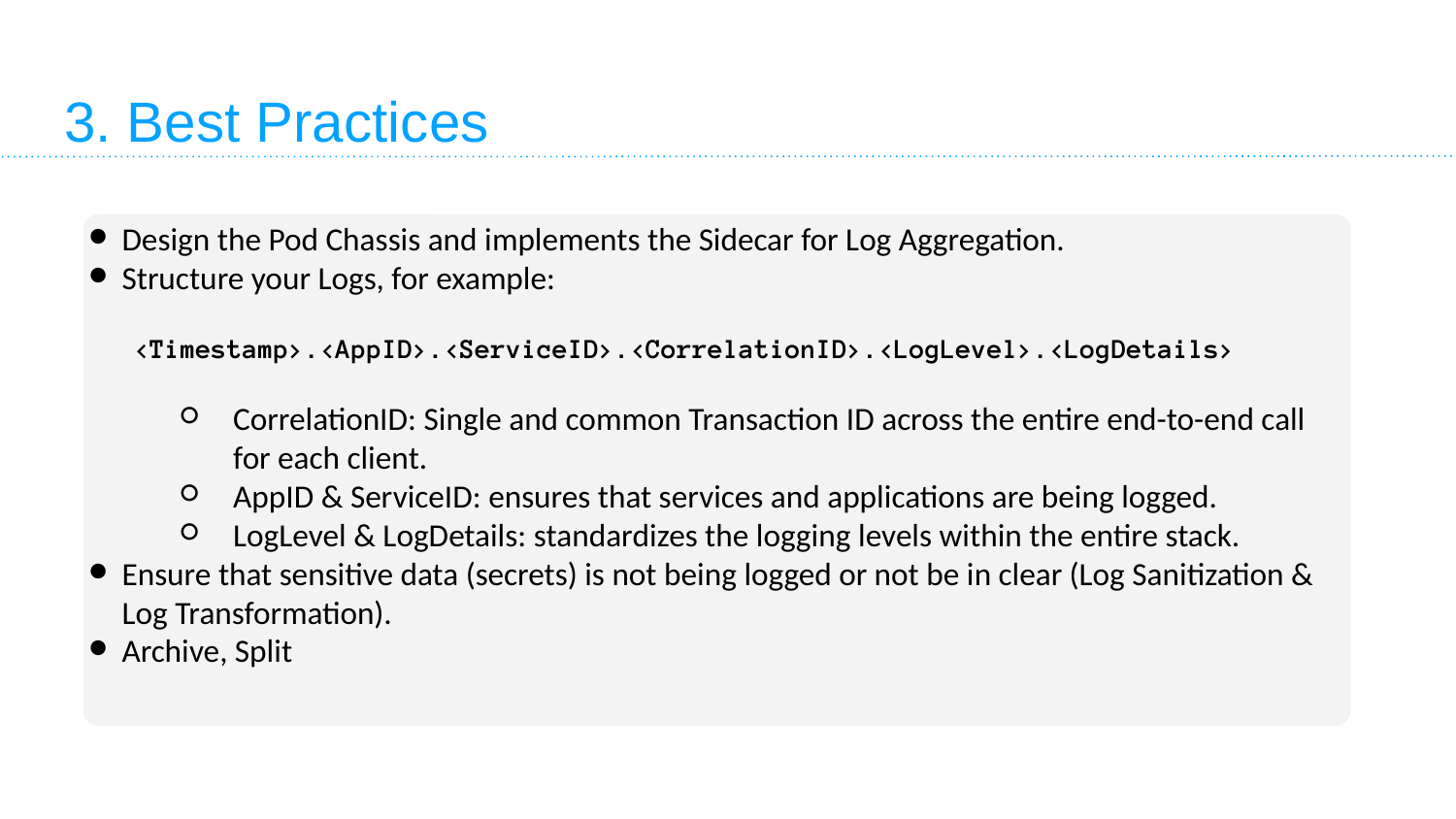

# 3. Best Practices
Design the Pod Chassis and implements the Sidecar for Log Aggregation.
Structure your Logs, for example:

   <Timestamp>.<AppID>.<ServiceID>.<CorrelationID>.<LogLevel>.<LogDetails>

CorrelationID: Single and common Transaction ID across the entire end-to-end call for each client.
AppID & ServiceID: ensures that services and applications are being logged.
LogLevel & LogDetails: standardizes the logging levels within the entire stack.
Ensure that sensitive data (secrets) is not being logged or not be in clear (Log Sanitization & Log Transformation).
Archive, Split